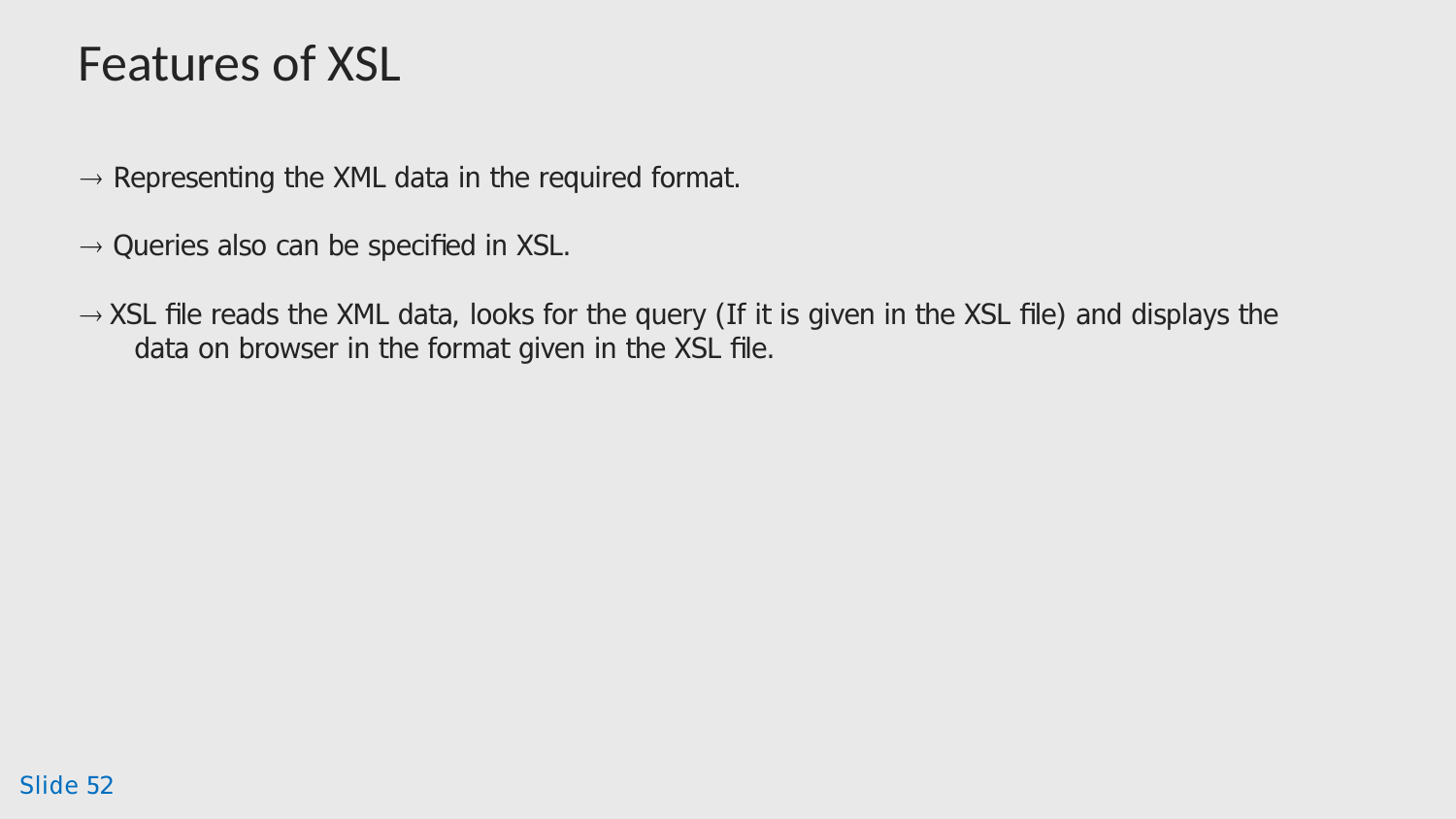

# Features of XSL
→ Representing the XML data in the required format.

→ Queries also can be specified in XSL.

→ XSL file reads the XML data, looks for the query (If it is given in the XSL file) and displays the  data on browser in the format given in the XSL file.
Slide 52